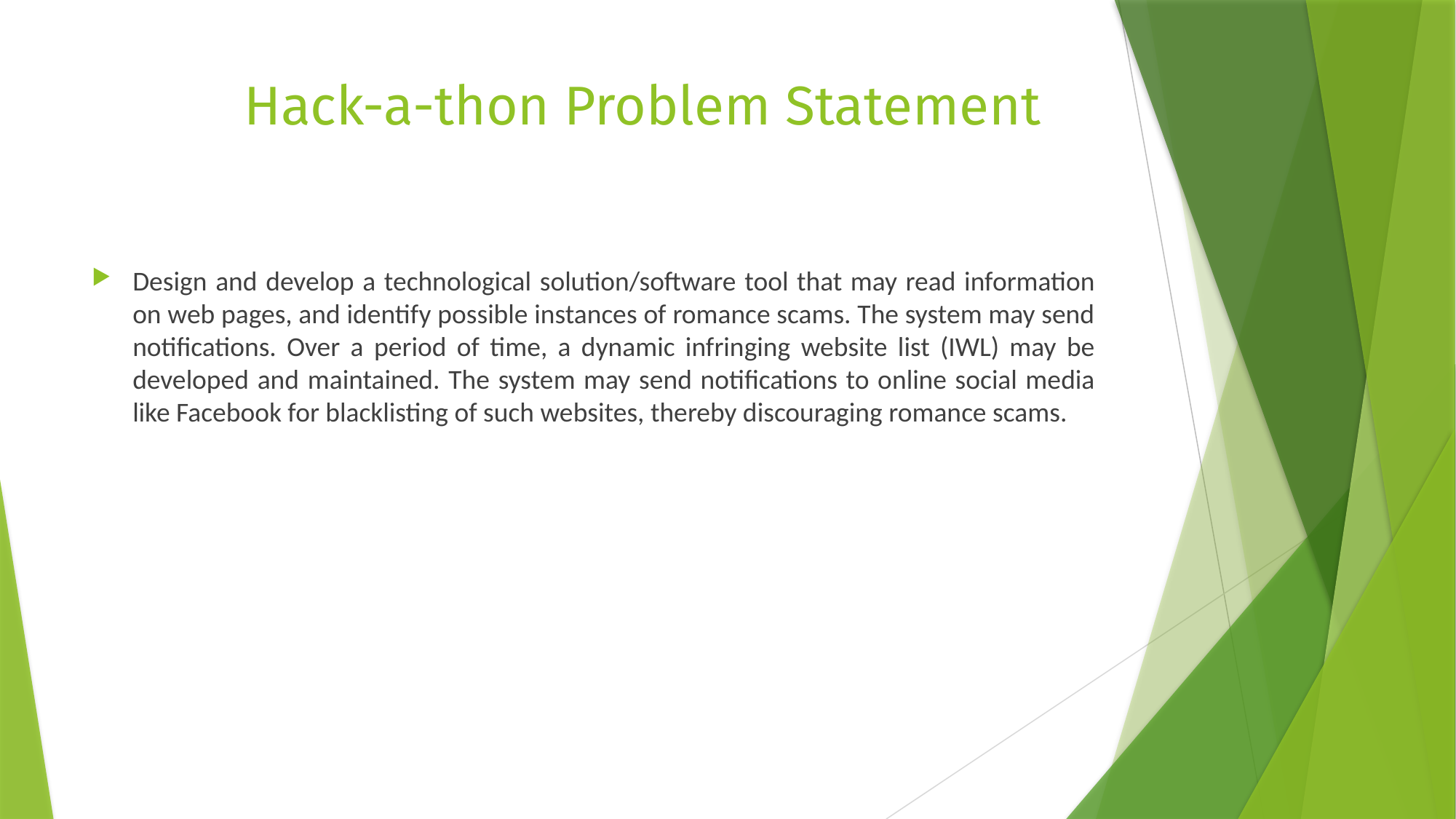

# Hack-a-thon Problem Statement
Design and develop a technological solution/software tool that may read information on web pages, and identify possible instances of romance scams. The system may send notifications. Over a period of time, a dynamic infringing website list (IWL) may be developed and maintained. The system may send notifications to online social media like Facebook for blacklisting of such websites, thereby discouraging romance scams.